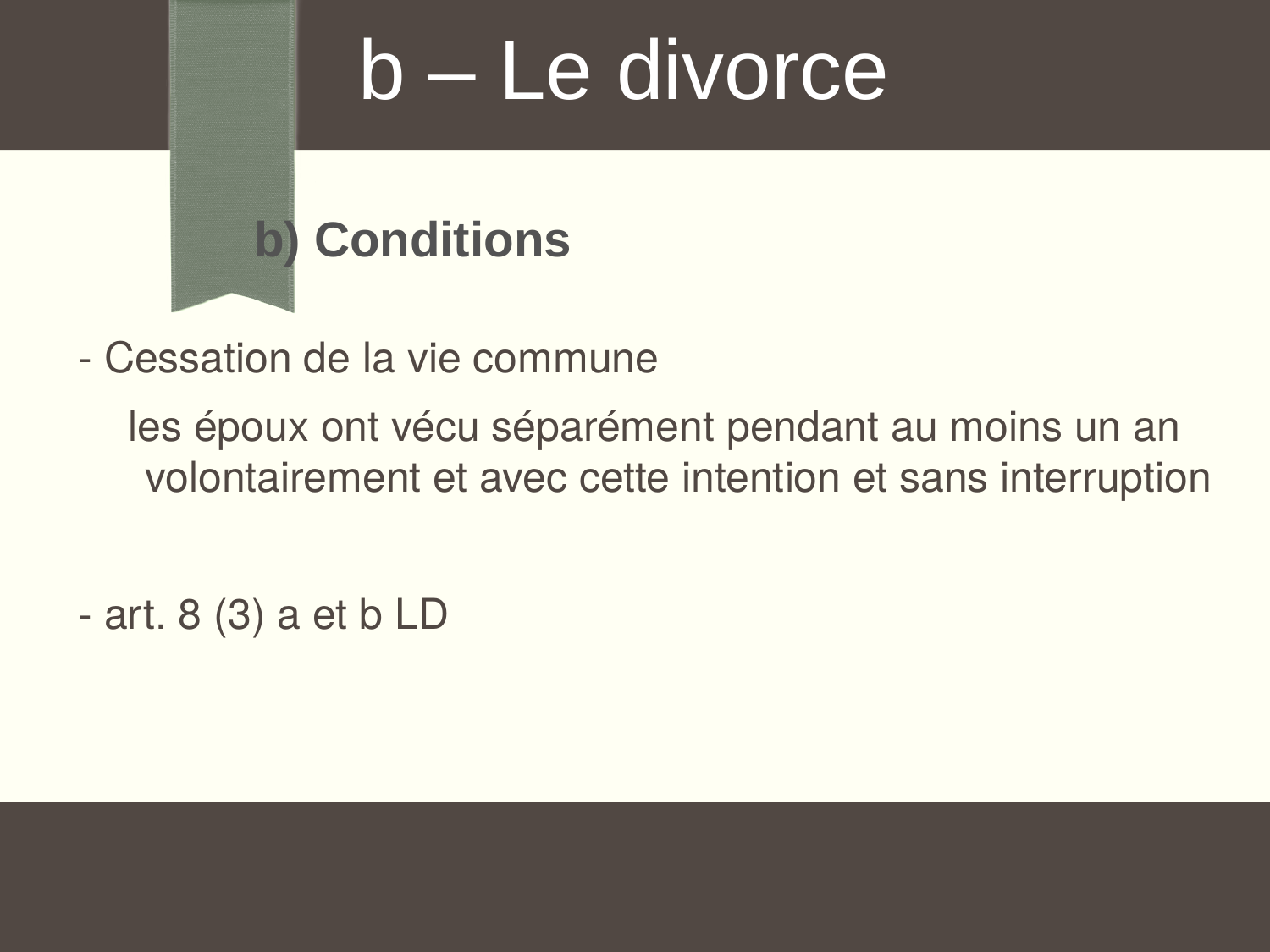

b – Le divorce

           b) Conditions

- Cessation de la vie commune
les époux ont vécu séparément pendant au moins un an volontairement et avec cette intention et sans interruption

- art. 8 (3) a et b LD